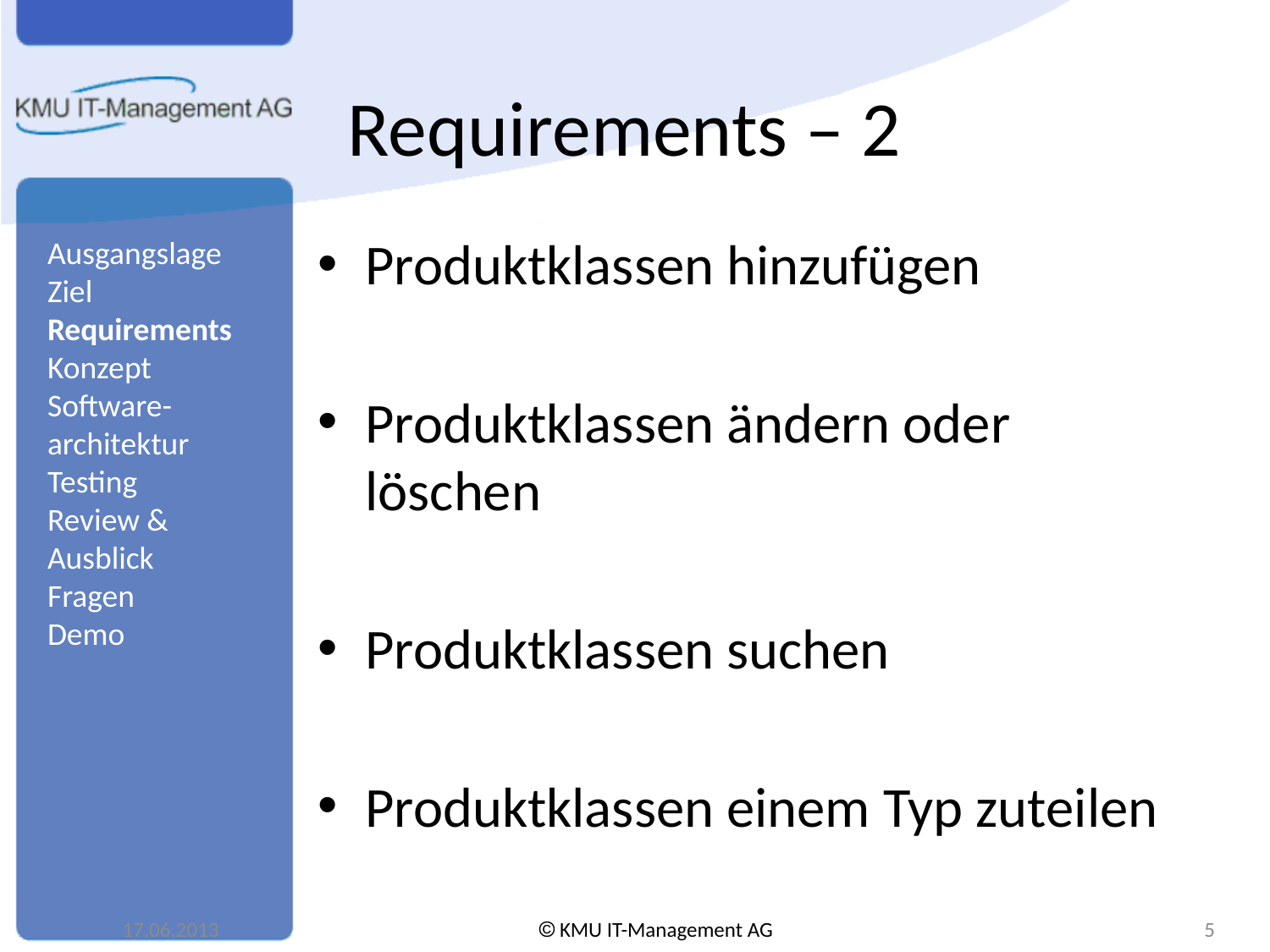

# Requirements – 2
Produktklassen hinzufügen

Produktklassen ändern oder löschen

Produktklassen suchen

Produktklassen einem Typ zuteilen
Ausgangslage
Ziel
Requirements
Konzept
Software-architektur
Testing
Review &
Ausblick
Fragen
Demo